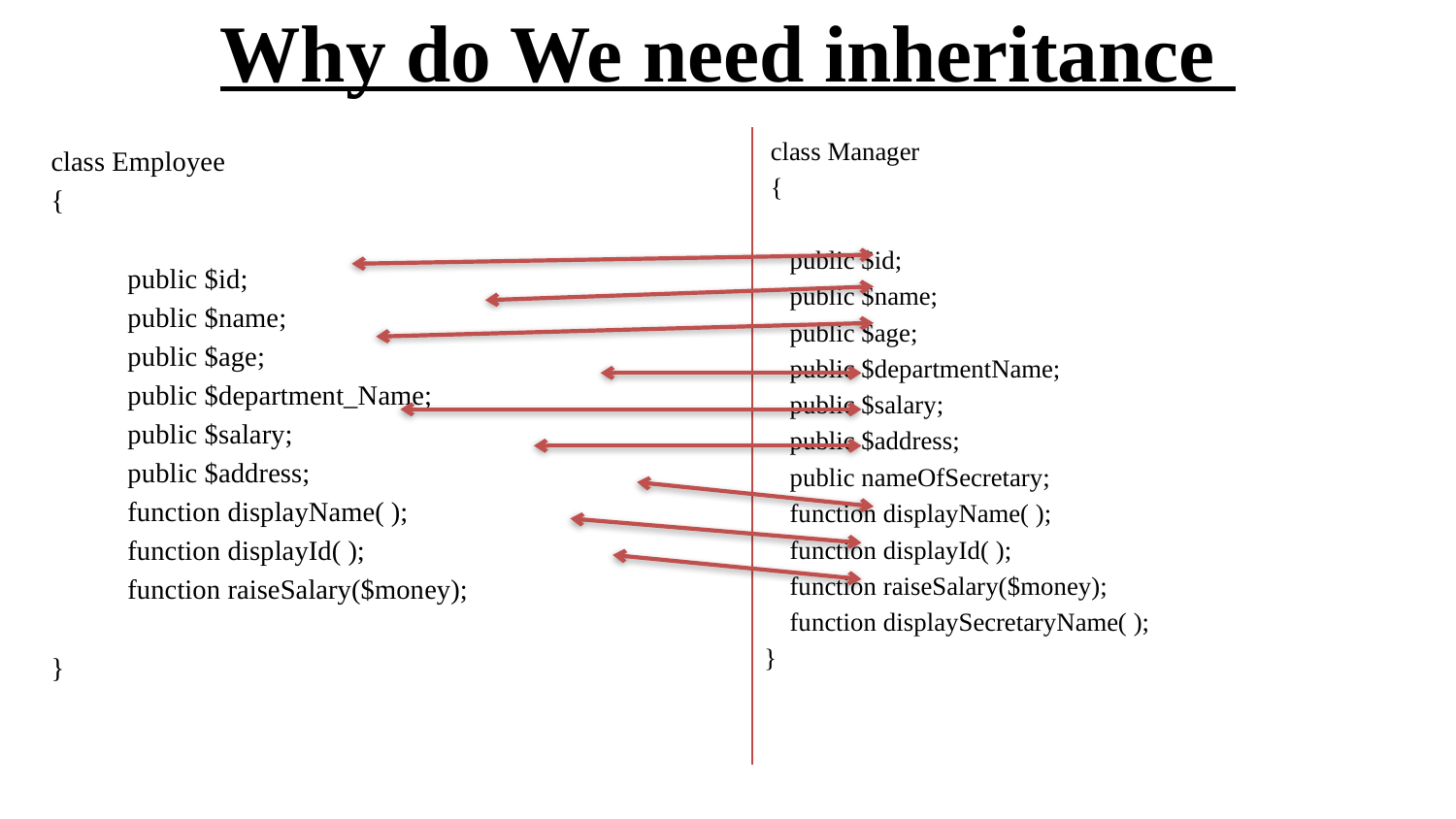

# Why do We need inheritance
        class Manager
        {

	  public $id;
	  public $name;
	  public $age;
	  public $departmentName;
	  public $salary;
	  public $address;
	  public nameOfSecretary;
	  function displayName( );
	  function displayId( );
	  function raiseSalary($money);
	  function displaySecretaryName( );
       }
class Employee
{

	  public $id;
	  public $name;
	  public $age;
	  public $department_Name;
 	  public $salary;
	  public $address;
	  function displayName( );
	  function displayId( );
	  function raiseSalary($money);

}